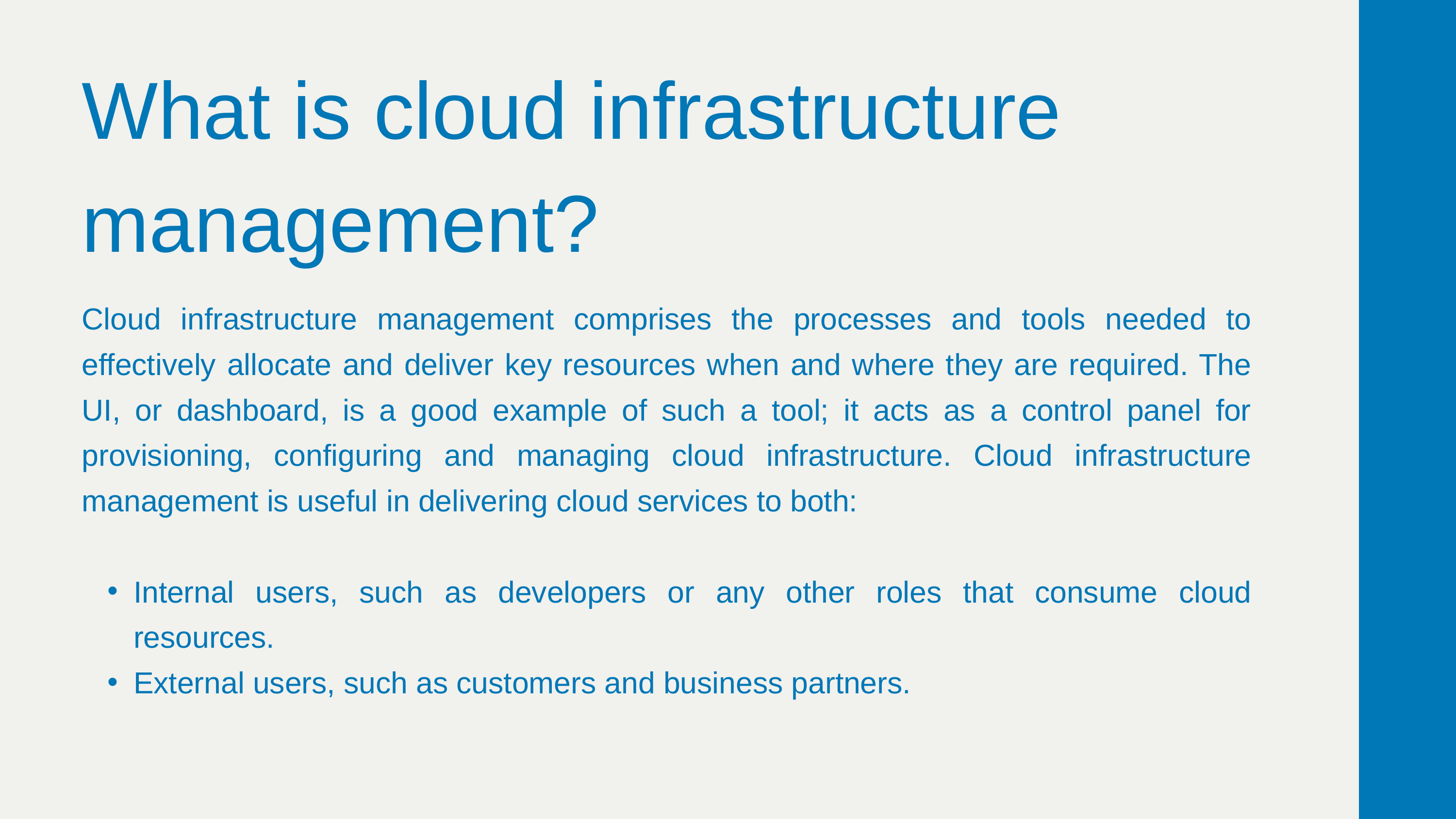

What is cloud infrastructure management?

Cloud infrastructure management comprises the processes and tools needed to effectively allocate and deliver key resources when and where they are required. The UI, or dashboard, is a good example of such a tool; it acts as a control panel for provisioning, configuring and managing cloud infrastructure. Cloud infrastructure management is useful in delivering cloud services to both:

Internal users, such as developers or any other roles that consume cloud resources.
External users, such as customers and business partners.